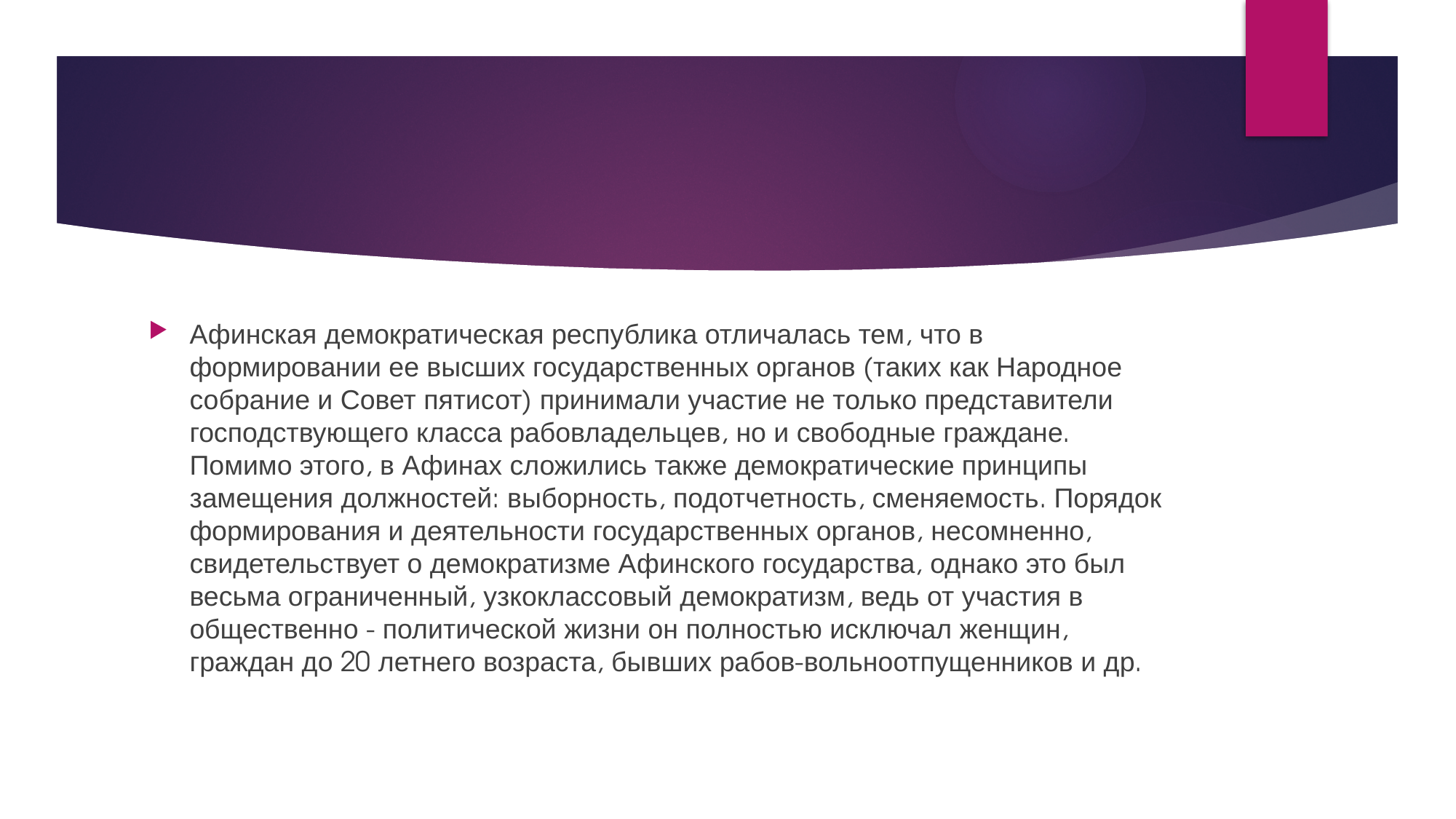

#
Афинская демократическая республика отличалась тем, что в формировании ее высших государственных органов (таких как Народное собрание и Совет пятисот) принимали участие не только представители господствующего класса рабовладельцев, но и свободные граждане. Помимо этого, в Афинах сложились также демократические принципы замещения должностей: выборность, подотчетность, сменяемость. Порядок формирования и деятельности государственных органов, несомненно, свидетельствует о демократизме Афинского государства, однако это был весьма ограниченный, узкоклассовый демократизм, ведь от участия в общественно - политической жизни он полностью исключал женщин, граждан до 20 летнего возраста, бывших рабов-вольноотпущенников и др.